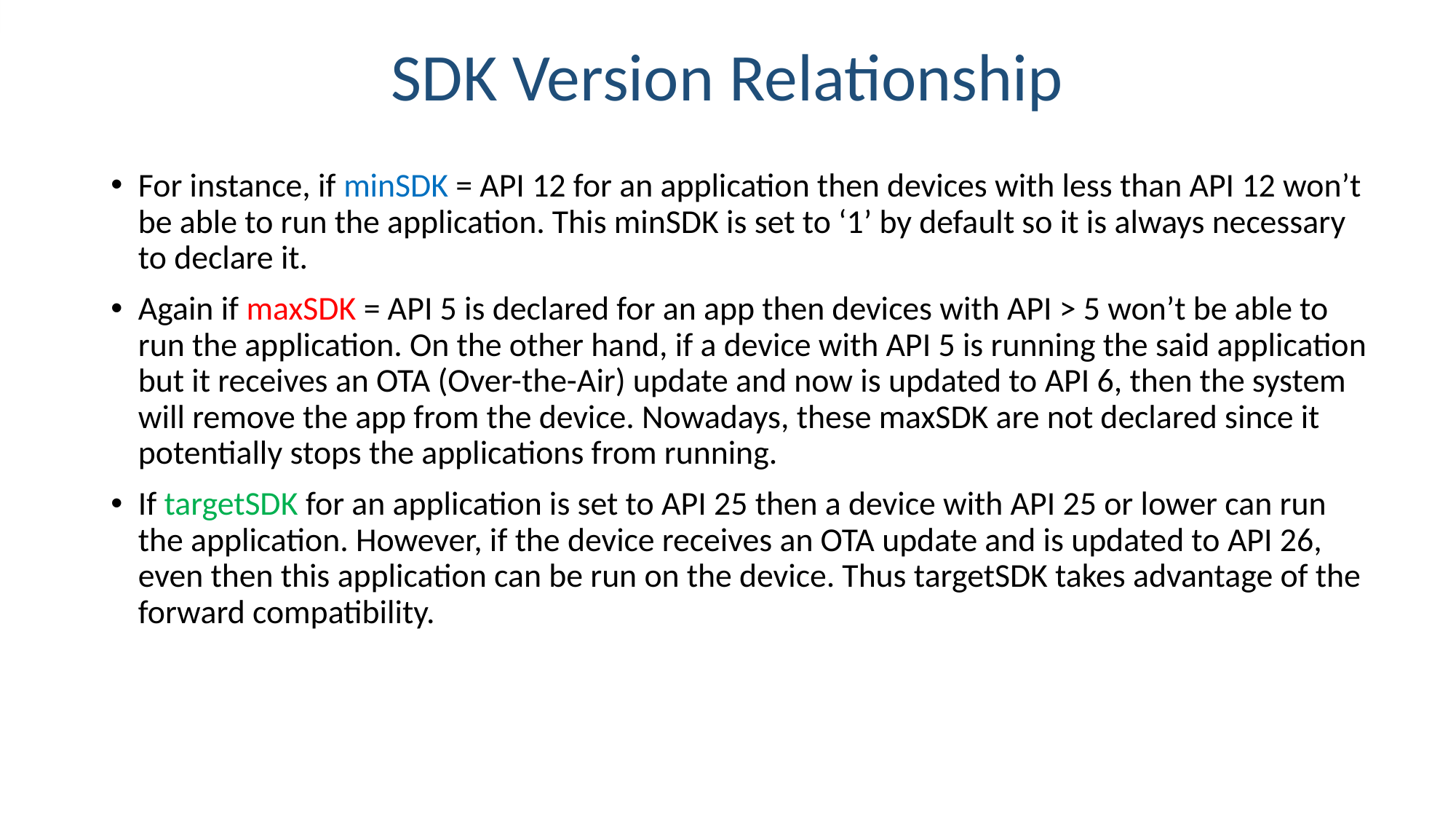

# SDK Version Relationship

For instance, if minSDK = API 12 for an application then devices with less than API 12 won’t be able to run the application. This minSDK is set to ‘1’ by default so it is always necessary to declare it.
Again if maxSDK = API 5 is declared for an app then devices with API > 5 won’t be able to run the application. On the other hand, if a device with API 5 is running the said application but it receives an OTA (Over-the-Air) update and now is updated to API 6, then the system will remove the app from the device. Nowadays, these maxSDK are not declared since it potentially stops the applications from running.
If targetSDK for an application is set to API 25 then a device with API 25 or lower can run the application. However, if the device receives an OTA update and is updated to API 26, even then this application can be run on the device. Thus targetSDK takes advantage of the forward compatibility.